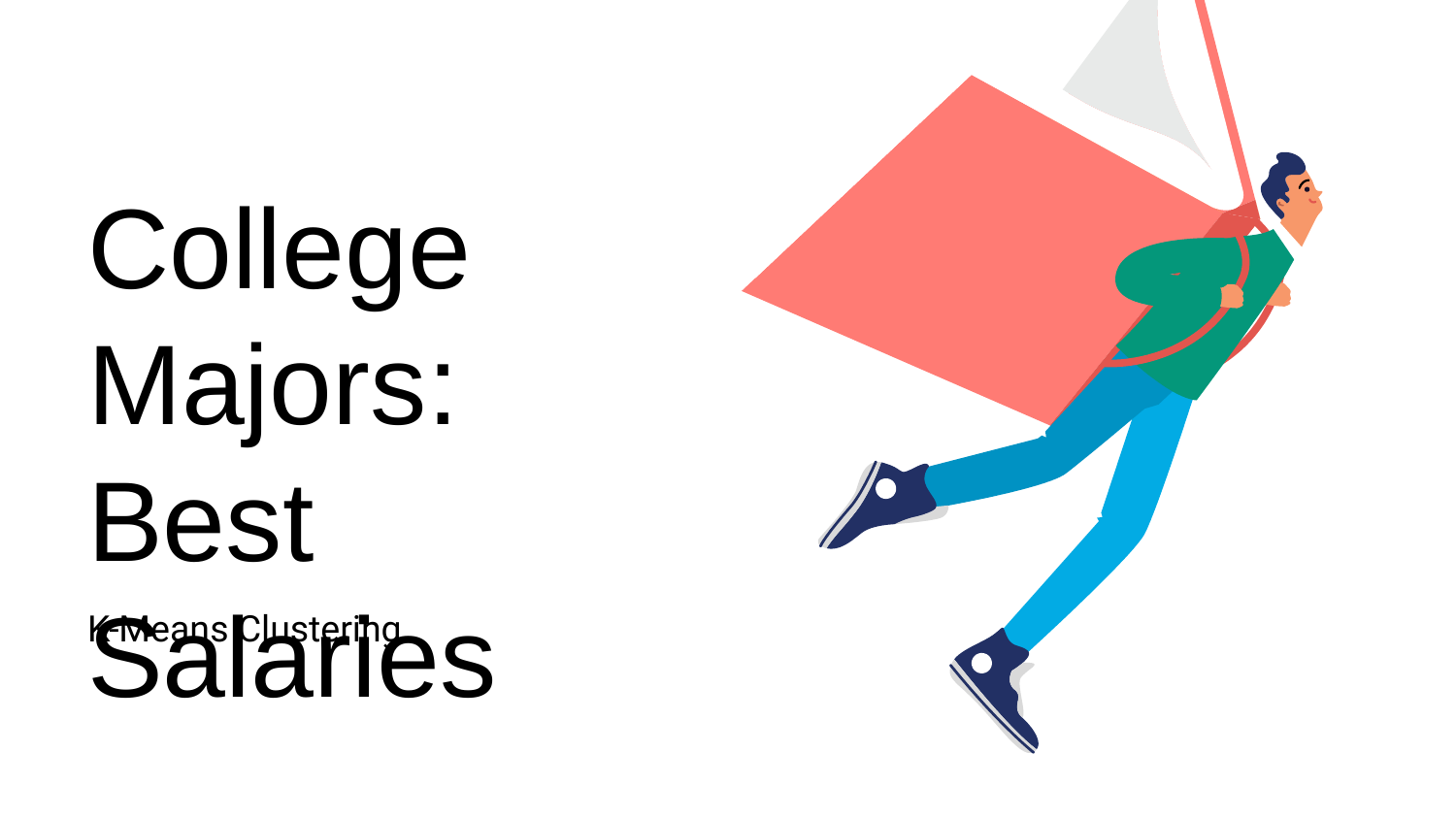

# College Majors: Best Salaries
K-Means Clustering